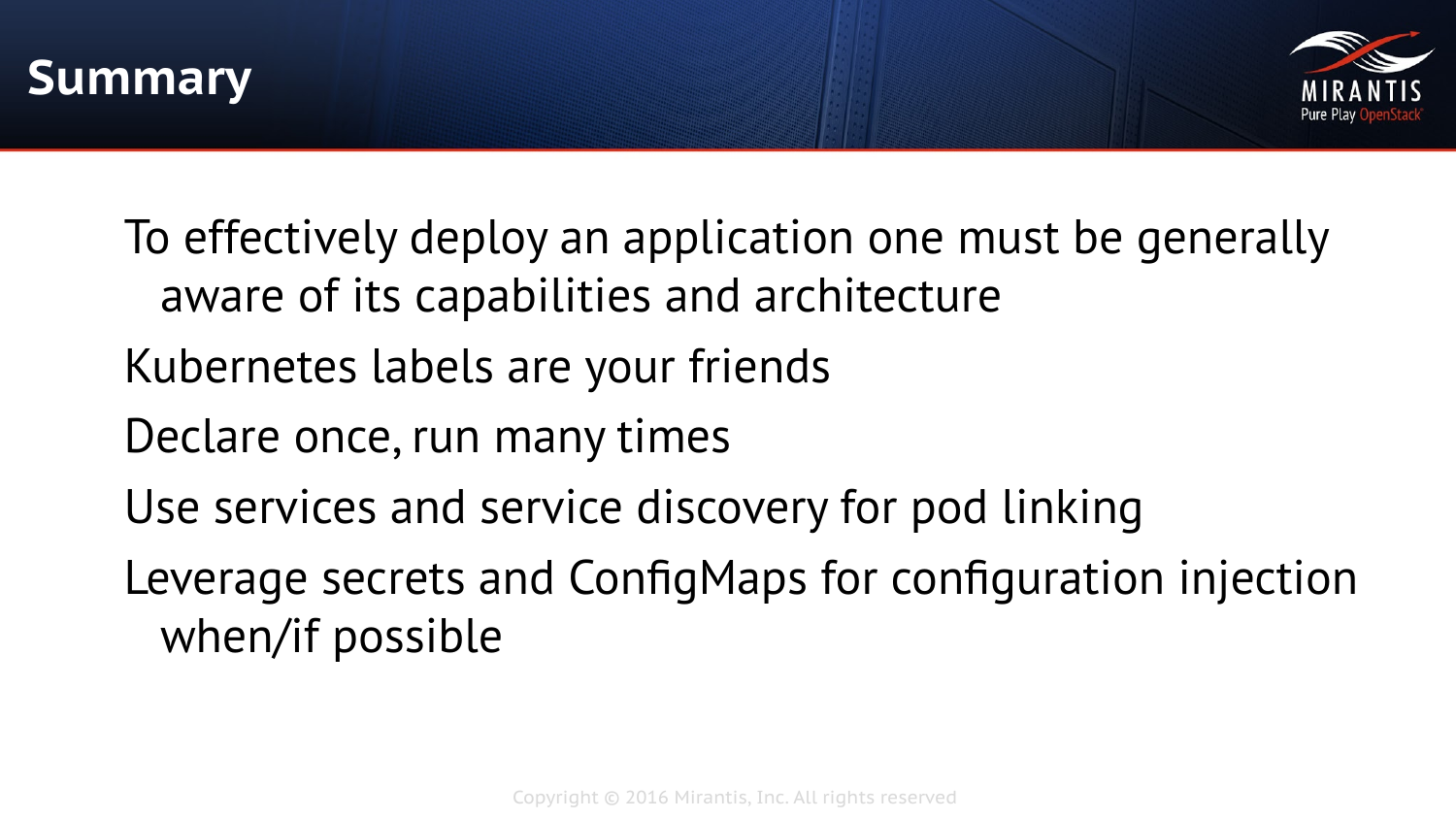

# Summary
To effectively deploy an application one must be generally aware of its capabilities and architecture
Kubernetes labels are your friends
Declare once, run many times
Use services and service discovery for pod linking
Leverage secrets and ConfigMaps for configuration injection when/if possible